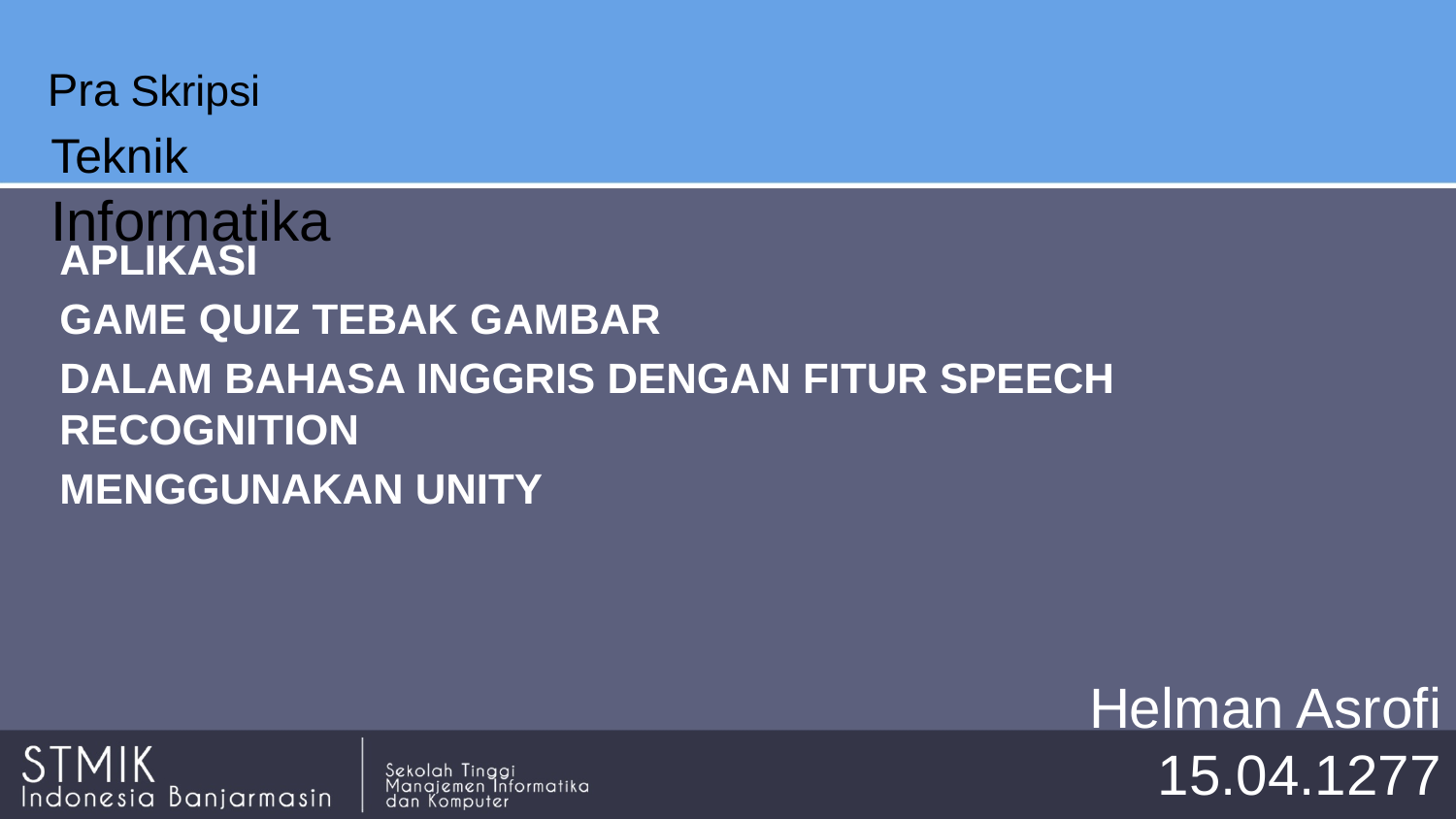

# Pra Skripsi
Teknik Informatika
APLIKASI
GAME QUIZ TEBAK GAMBAR
DALAM BAHASA INGGRIS DENGAN FITUR SPEECH RECOGNITION
MENGGUNAKAN UNITY

Helman Asrofi
15.04.1277